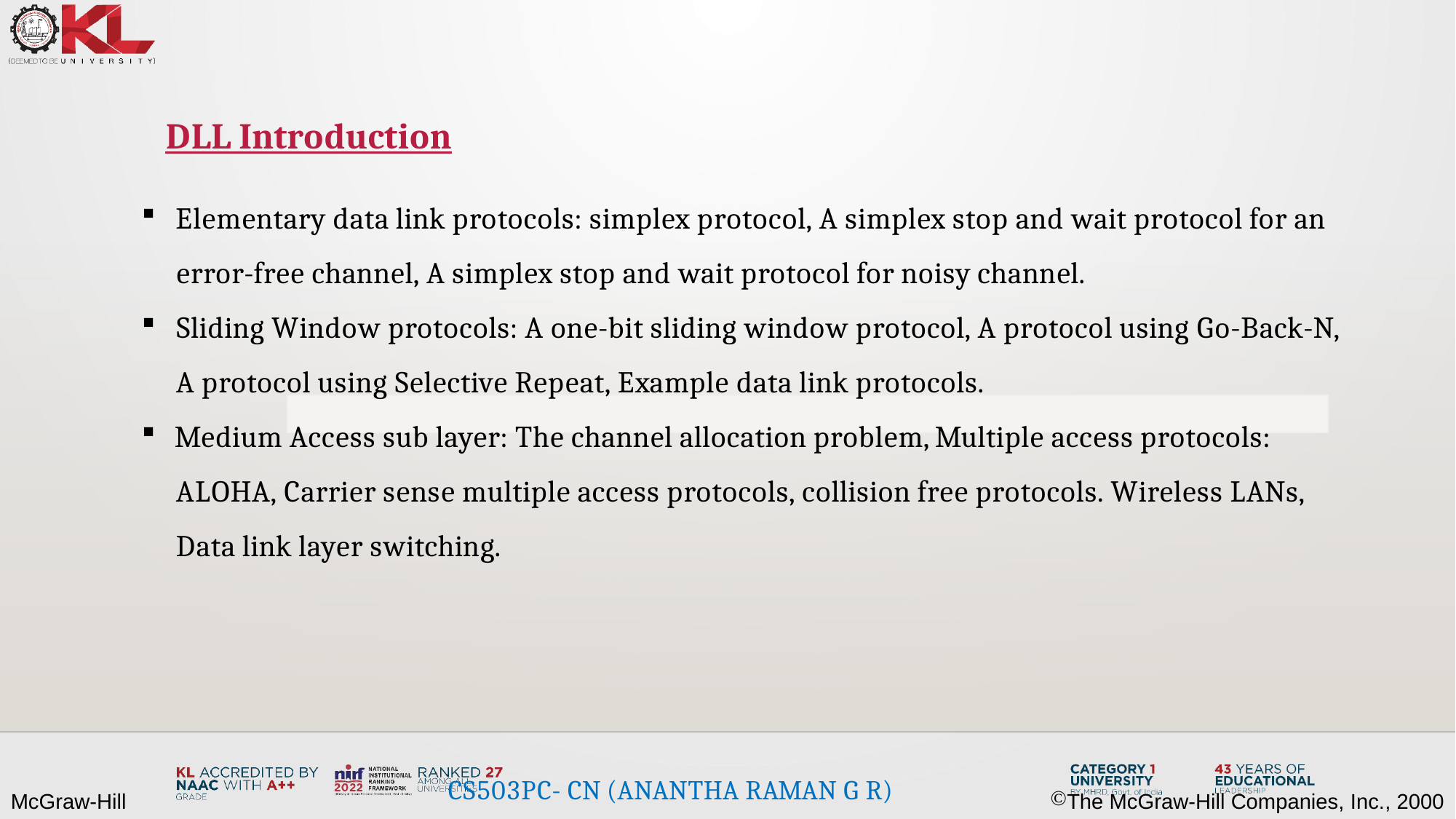

DLL Introduction
Elementary data link protocols: simplex protocol, A simplex stop and wait protocol for an error-free channel, A simplex stop and wait protocol for noisy channel.
Sliding Window protocols: A one-bit sliding window protocol, A protocol using Go-Back-N, A protocol using Selective Repeat, Example data link protocols.
Medium Access sub layer: The channel allocation problem, Multiple access protocols: ALOHA, Carrier sense multiple access protocols, collision free protocols. Wireless LANs, Data link layer switching.

CS503PC- CN (ANANTHA RAMAN G R)